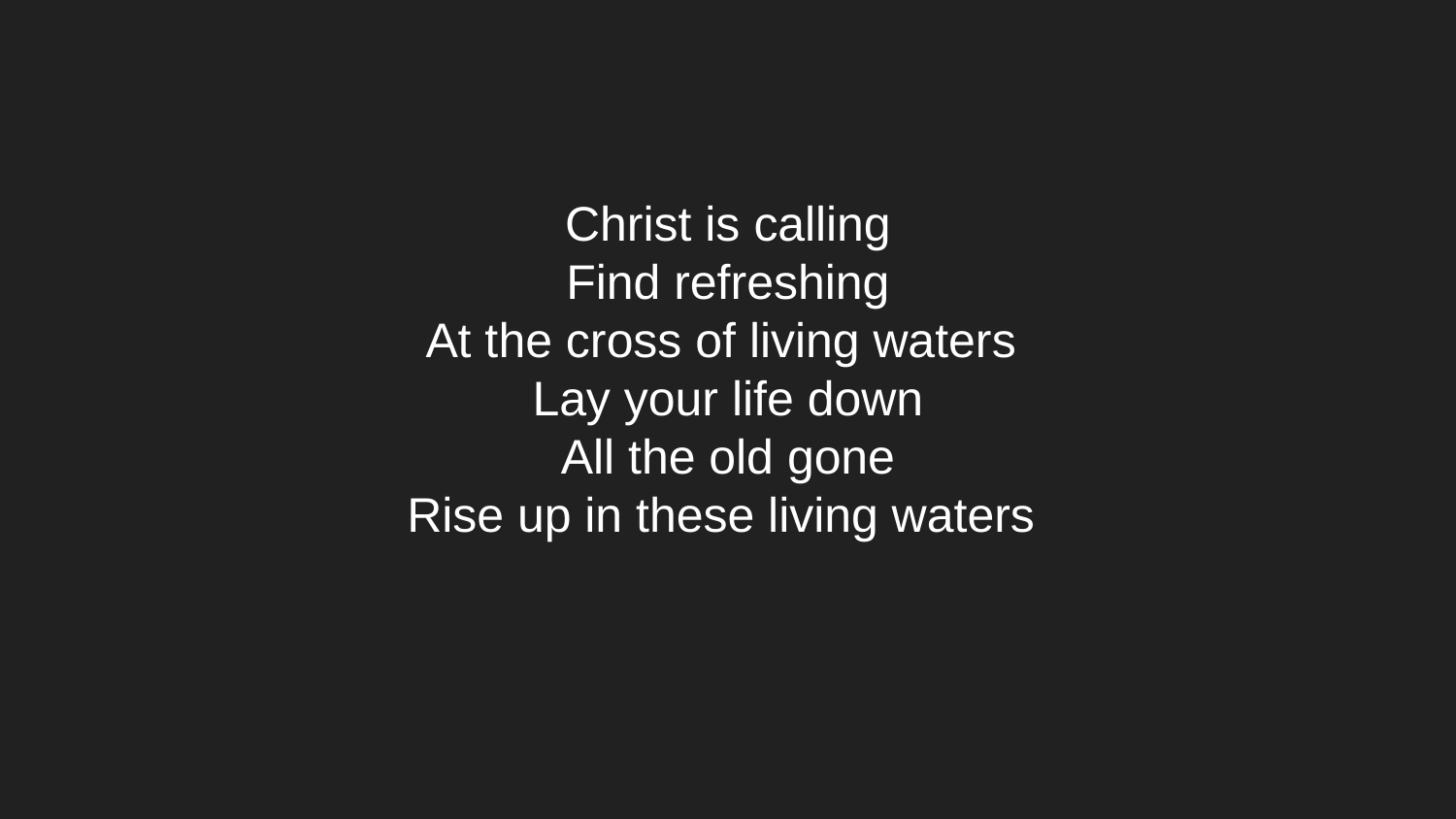

Christ is calling
Find refreshing
At the cross of living waters
Lay your life down
All the old gone
Rise up in these living waters